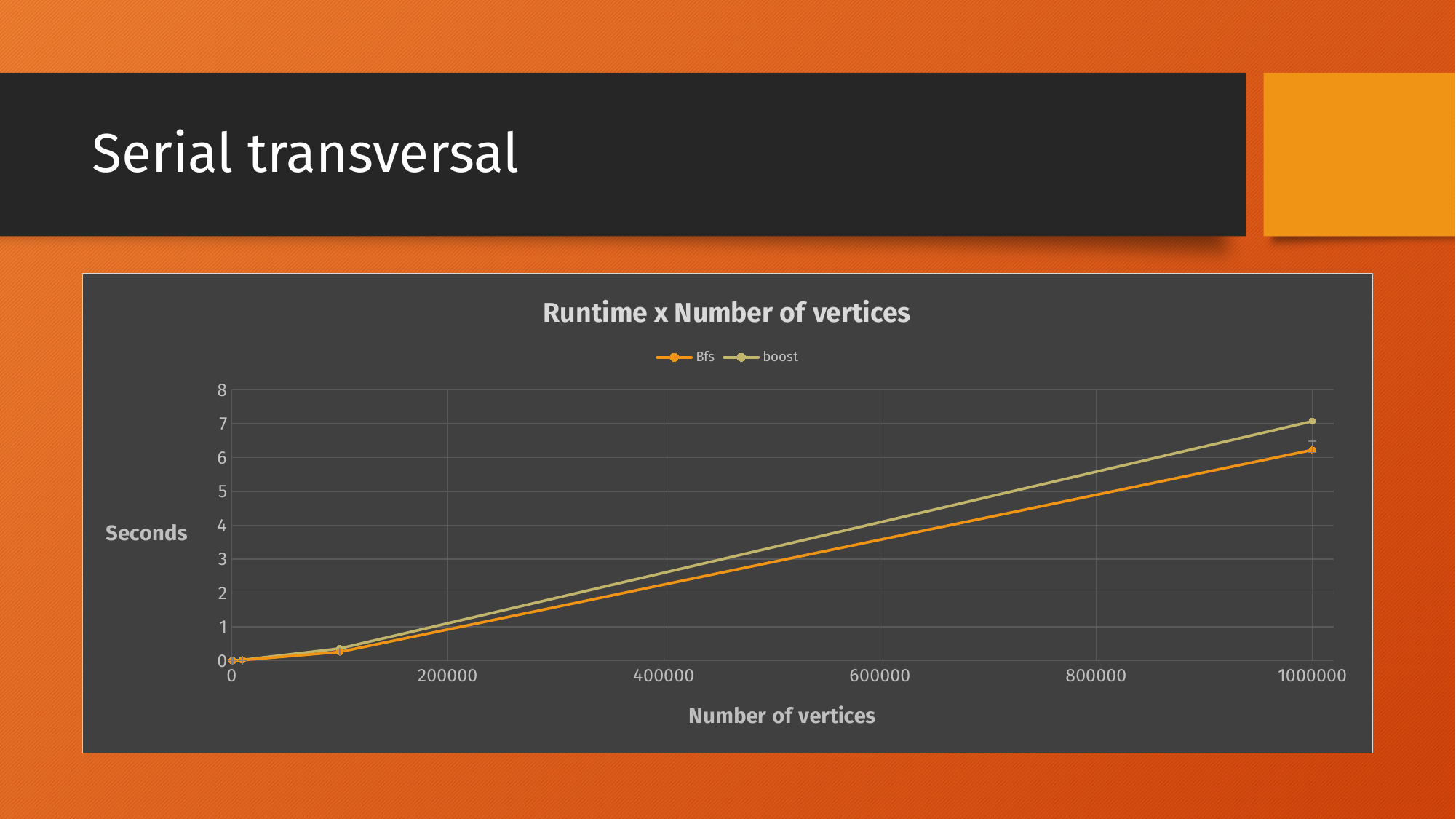

# Serial transversal

### Chart: Runtime x Number of vertices

| Category | Bfs | boost |
|---|---|---|